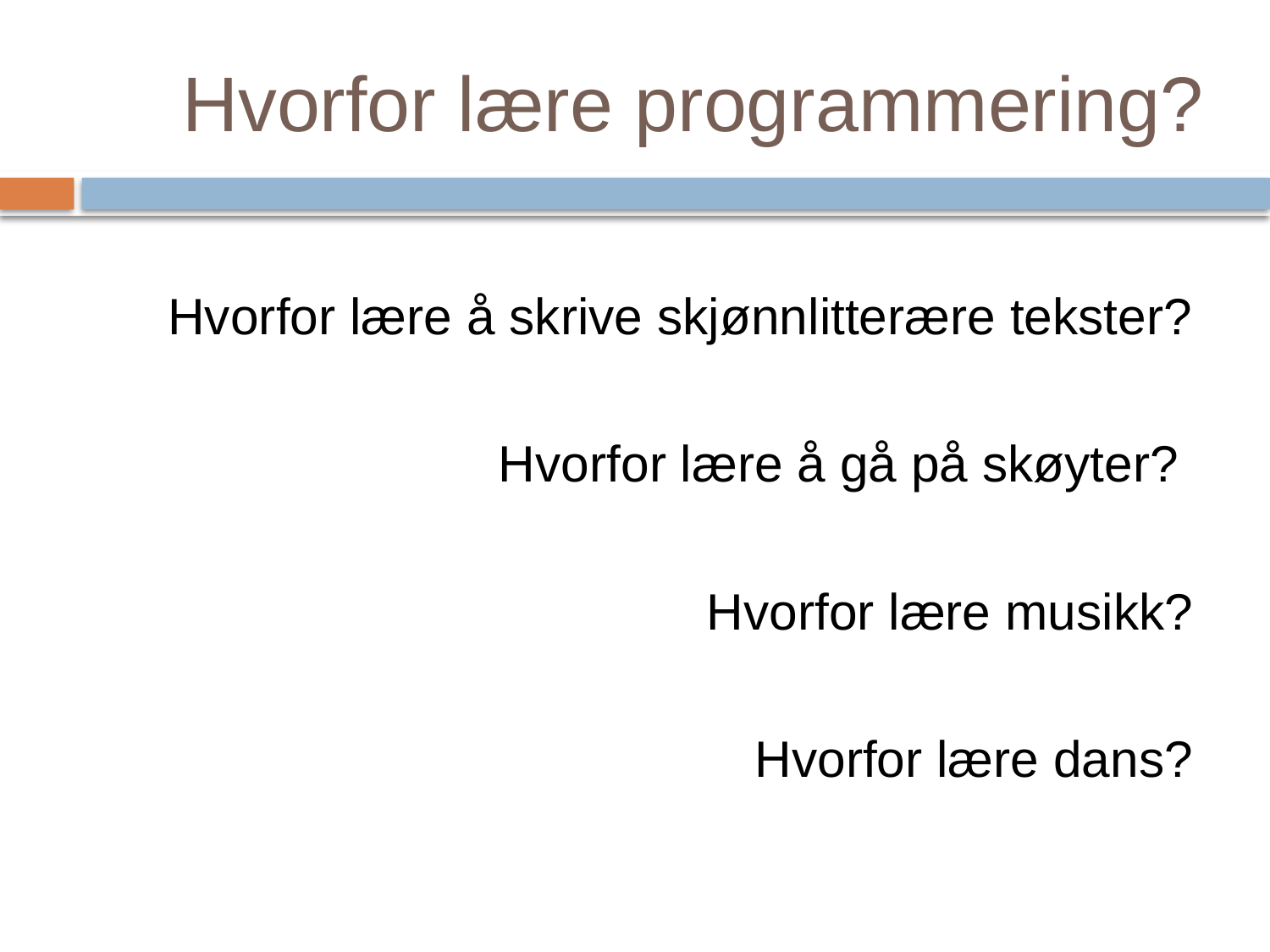

# Hvorfor lære programmering?
Hvorfor lære å skrive skjønnlitterære tekster?

Hvorfor lære å gå på skøyter?

Hvorfor lære musikk?

Hvorfor lære dans?